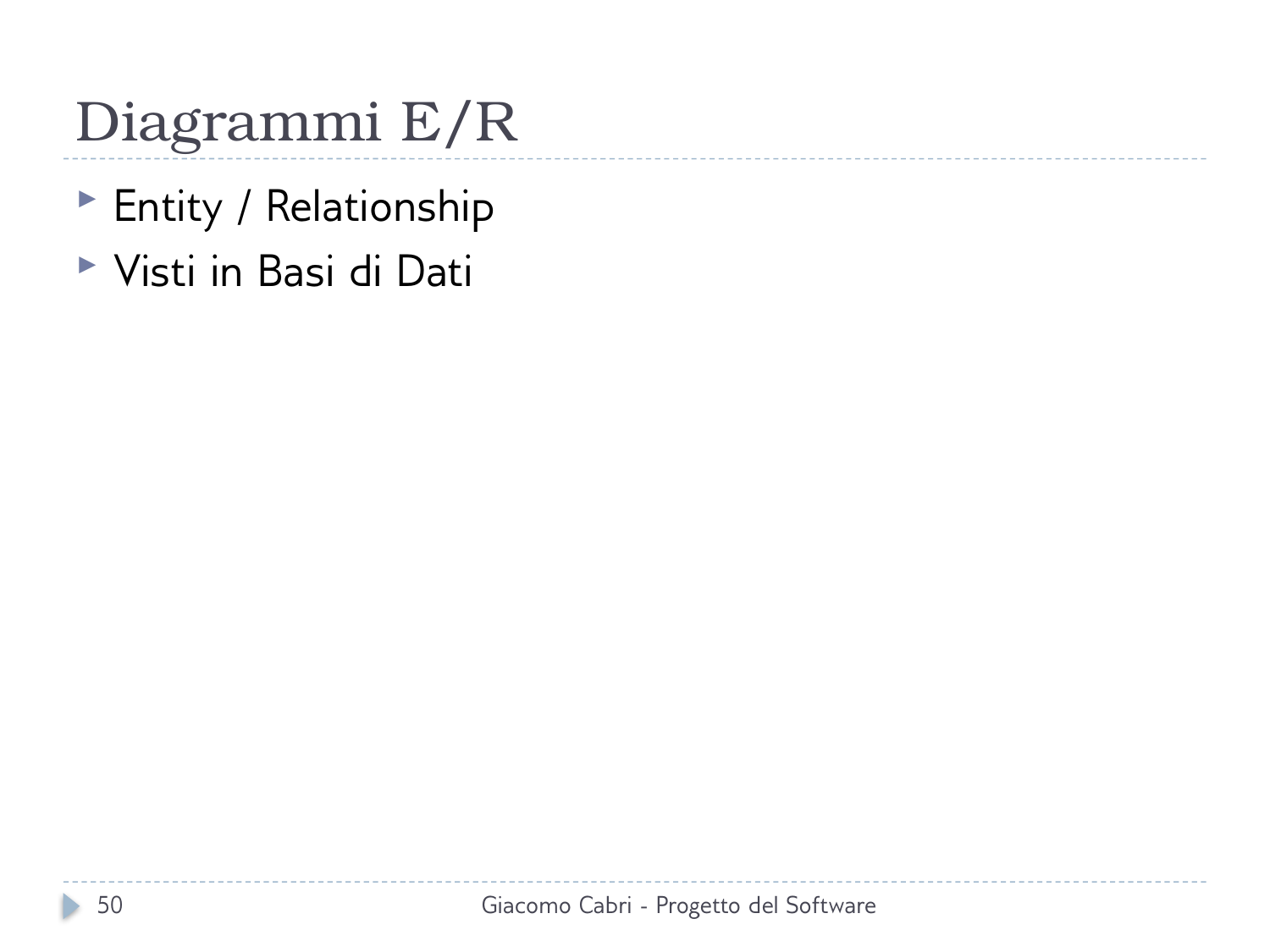

# Diagrammi E/R
Entity / Relationship
Visti in Basi di Dati
50
Giacomo Cabri - Progetto del Software